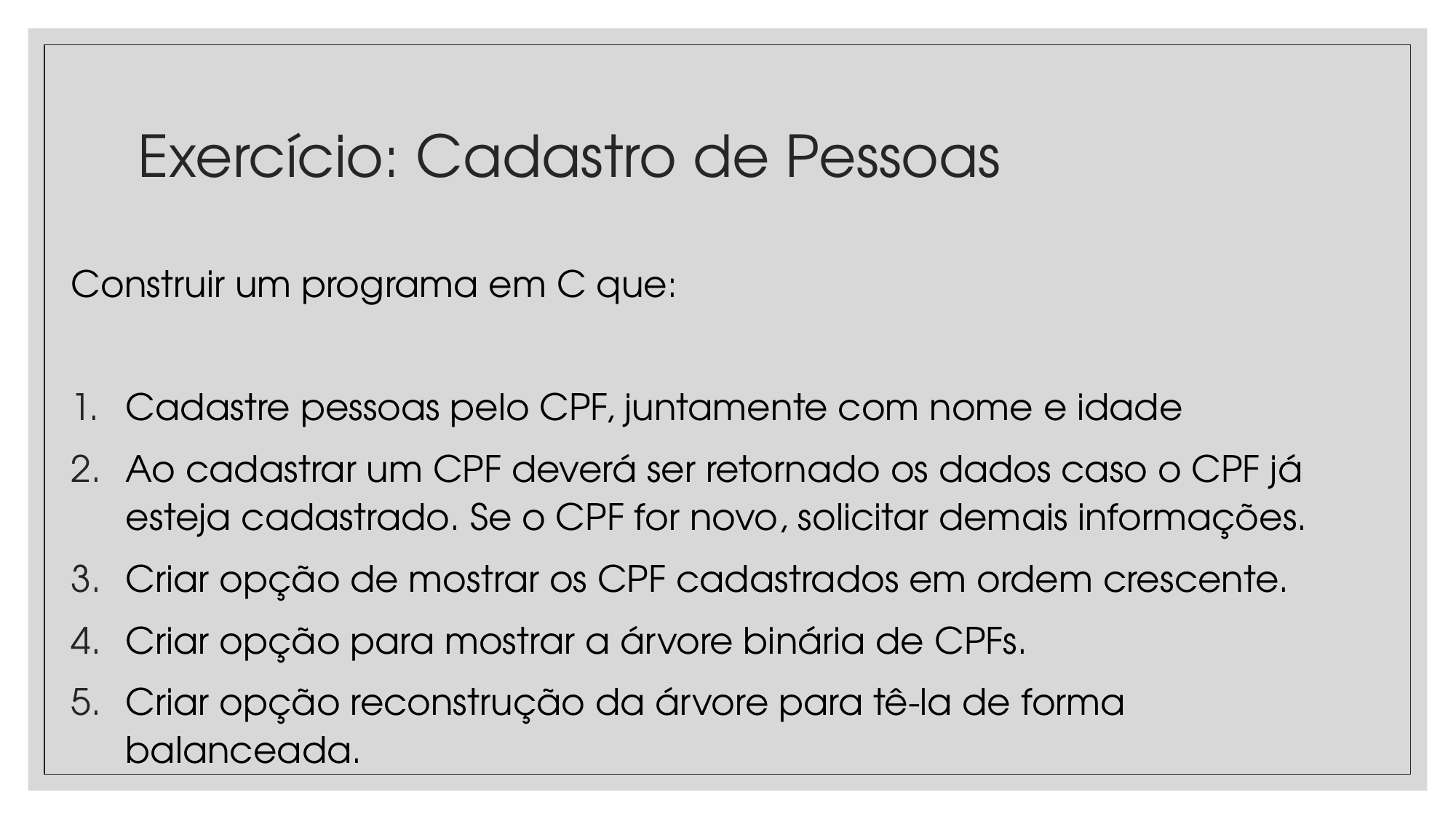

# Exercício: Cadastro de Pessoas
Construir um programa em C que:

Cadastre pessoas pelo CPF, juntamente com nome e idade
Ao cadastrar um CPF deverá ser retornado os dados caso o CPF já esteja cadastrado. Se o CPF for novo, solicitar demais informações.
Criar opção de mostrar os CPF cadastrados em ordem crescente.
Criar opção para mostrar a árvore binária de CPFs.
Criar opção reconstrução da árvore para tê-la de forma balanceada.